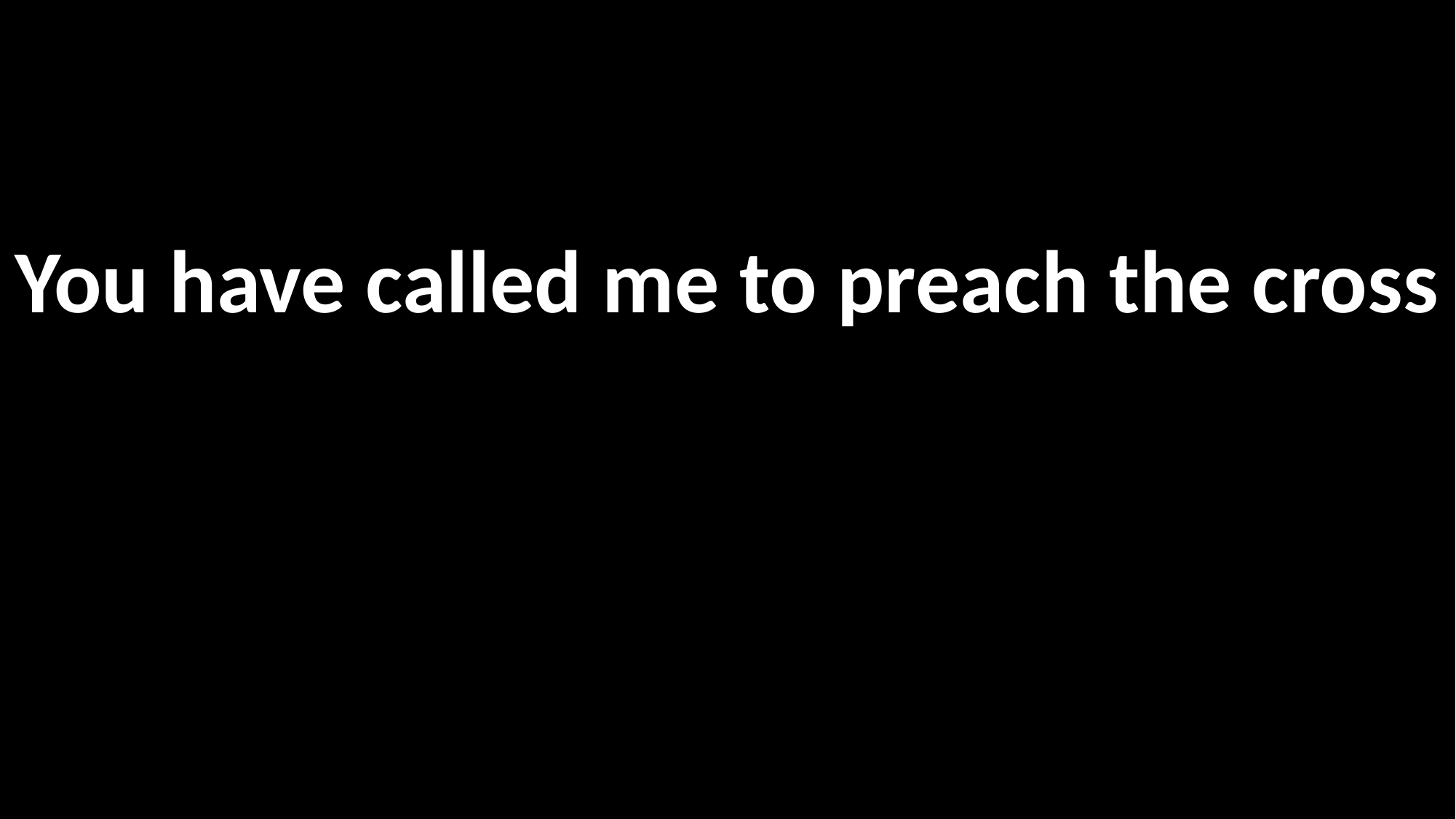

You have called me to preach the cross